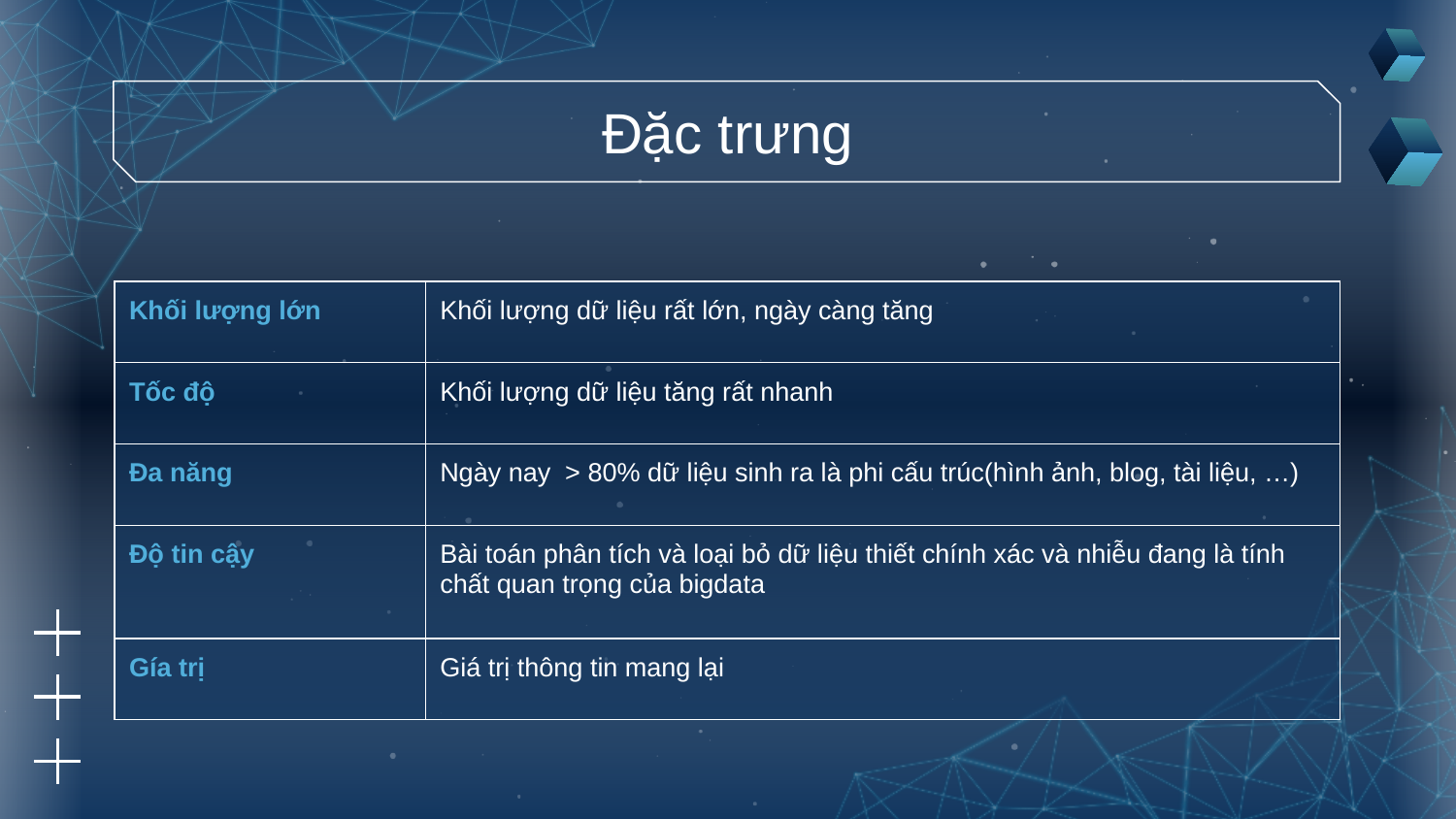

# Đặc trưng

| Khối lượng lớn | Khối lượng dữ liệu rất lớn, ngày càng tăng |
| --- | --- |
| Tốc độ | Khối lượng dữ liệu tăng rất nhanh |
| Đa năng | Ngày nay > 80% dữ liệu sinh ra là phi cấu trúc(hình ảnh, blog, tài liệu, …) |
| Độ tin cậy | Bài toán phân tích và loại bỏ dữ liệu thiết chính xác và nhiễu đang là tính chất quan trọng của bigdata |
| Gía trị | Giá trị thông tin mang lại |